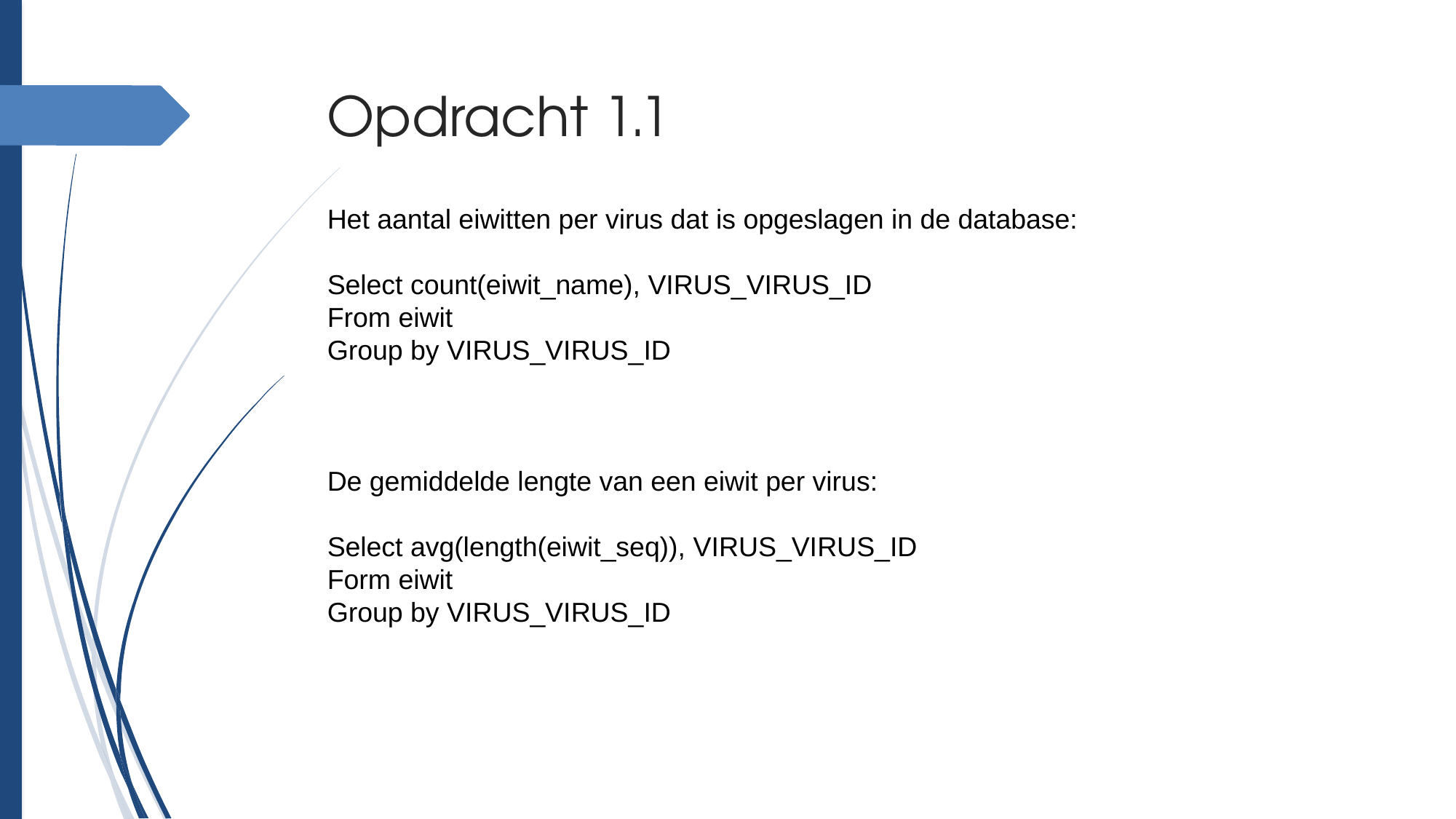

Opdracht 1.1
Het aantal eiwitten per virus dat is opgeslagen in de database:

Select count(eiwit_name), VIRUS_VIRUS_ID
From eiwit
Group by VIRUS_VIRUS_ID

De gemiddelde lengte van een eiwit per virus:

Select avg(length(eiwit_seq)), VIRUS_VIRUS_ID
Form eiwit
Group by VIRUS_VIRUS_ID